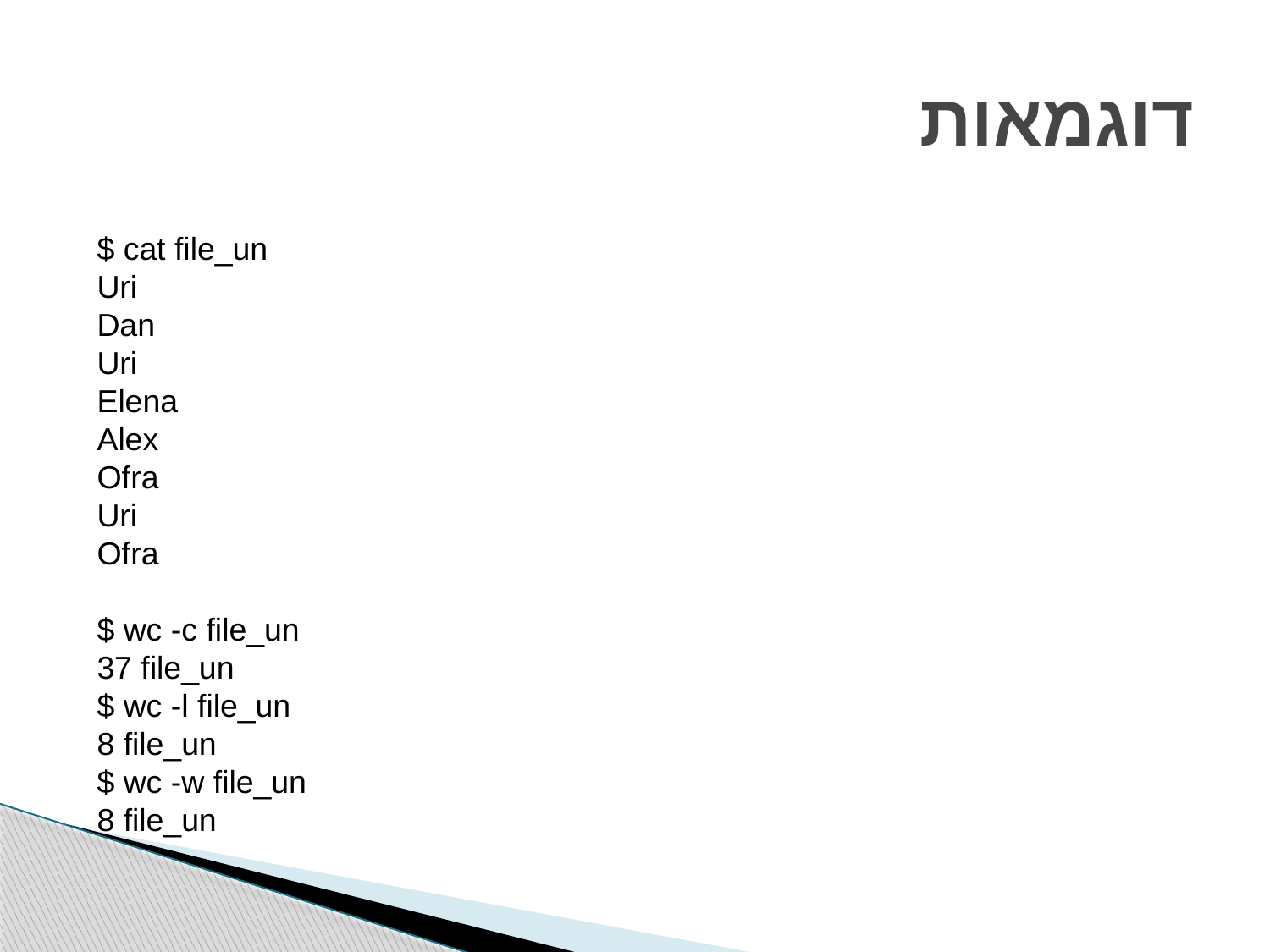

# דוגמאות
$ cat file_un
Uri
Dan
Uri
Elena
Alex
Ofra
Uri
Ofra

$ wc -c file_un
37 file_un
$ wc -l file_un
8 file_un
$ wc -w file_un
8 file_un